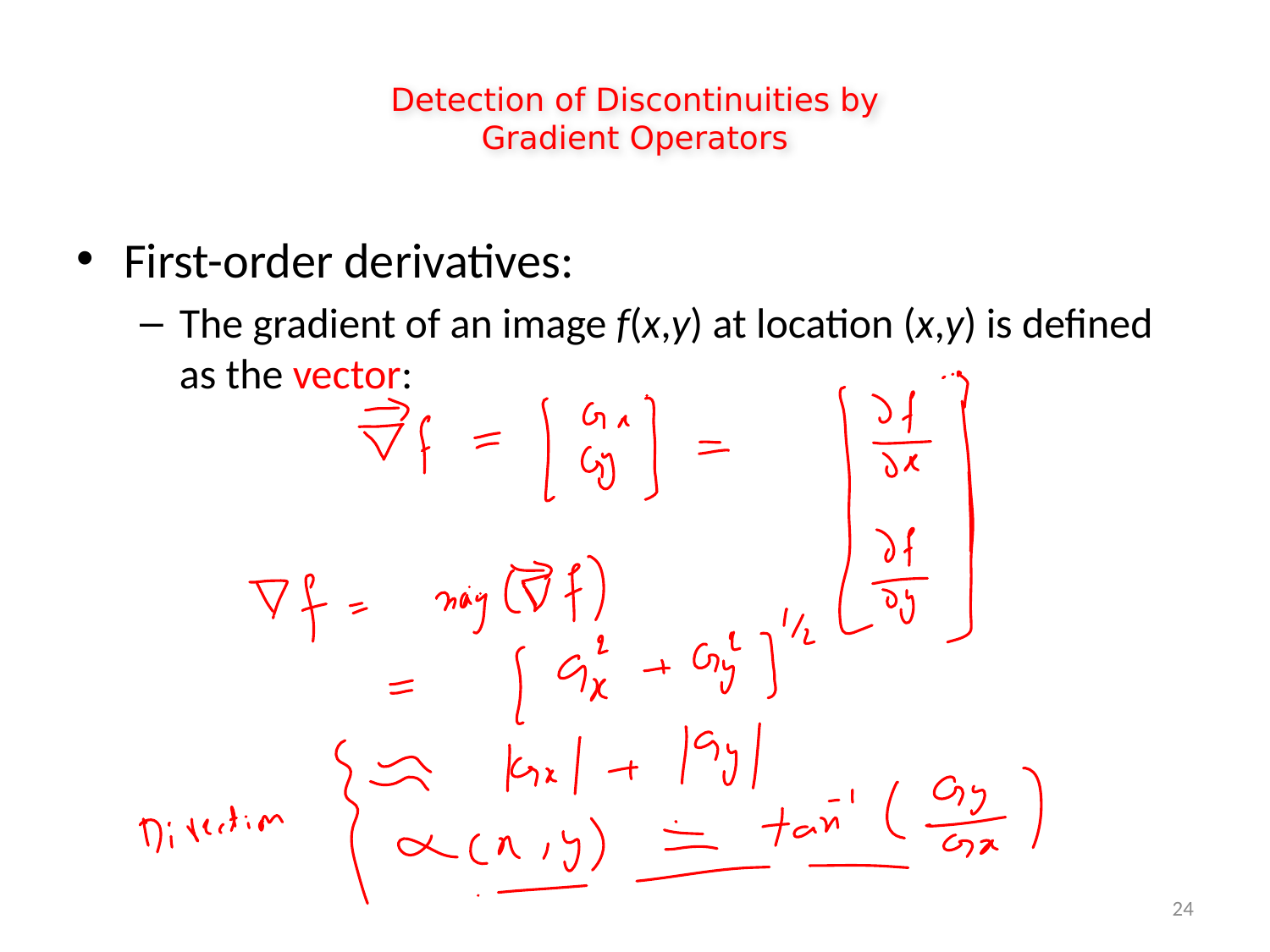

# Detection of Discontinuities by
Gradient Operators
First-order derivatives:
The gradient of an image f(x,y) at location (x,y) is defined as the vector:

24